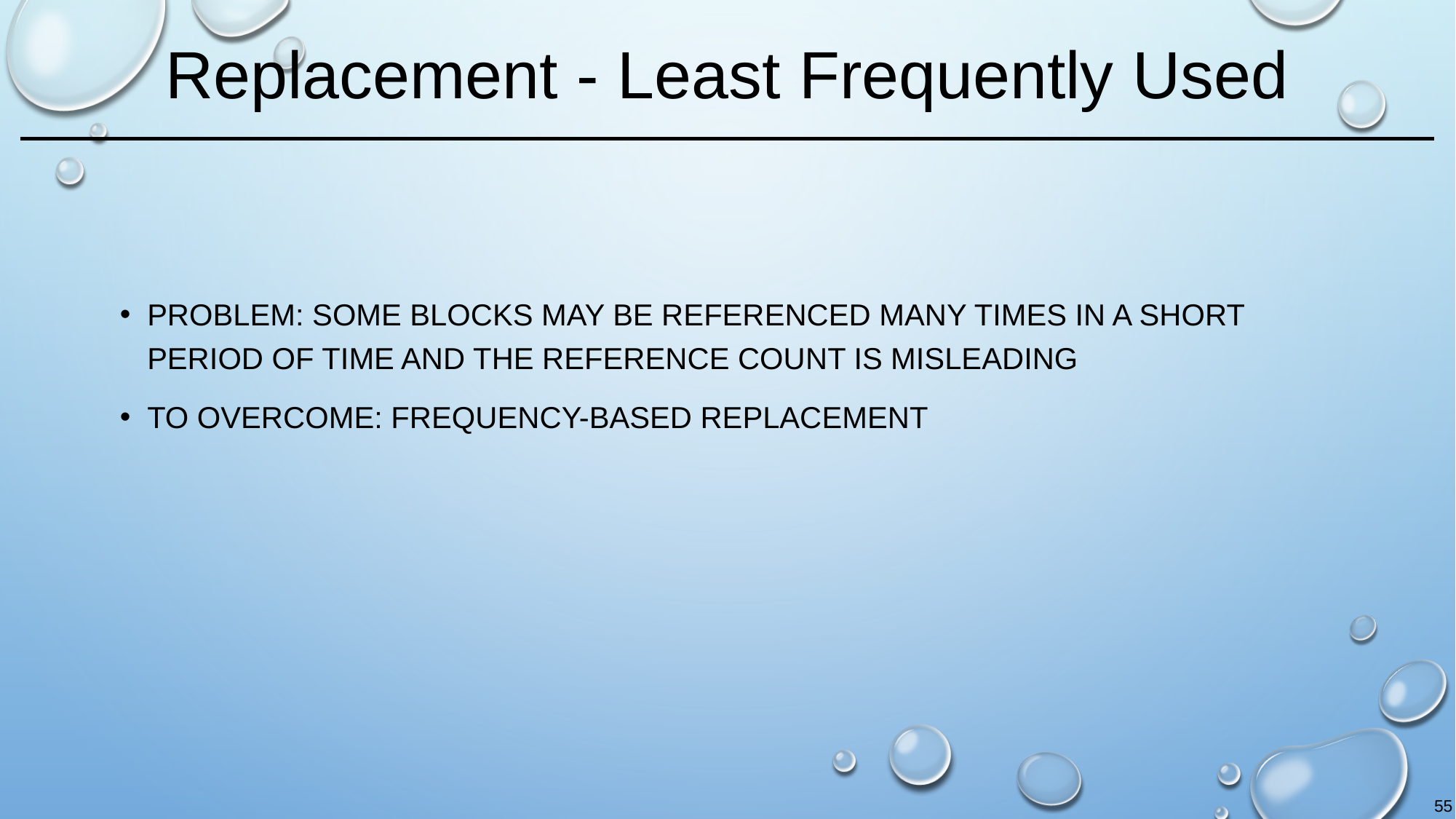

# Replacement - Least Frequently Used
Problem: some blocks may be referenced many times in a short period of time and the reference count is misleading
To overcome: Frequency-based replacement
55